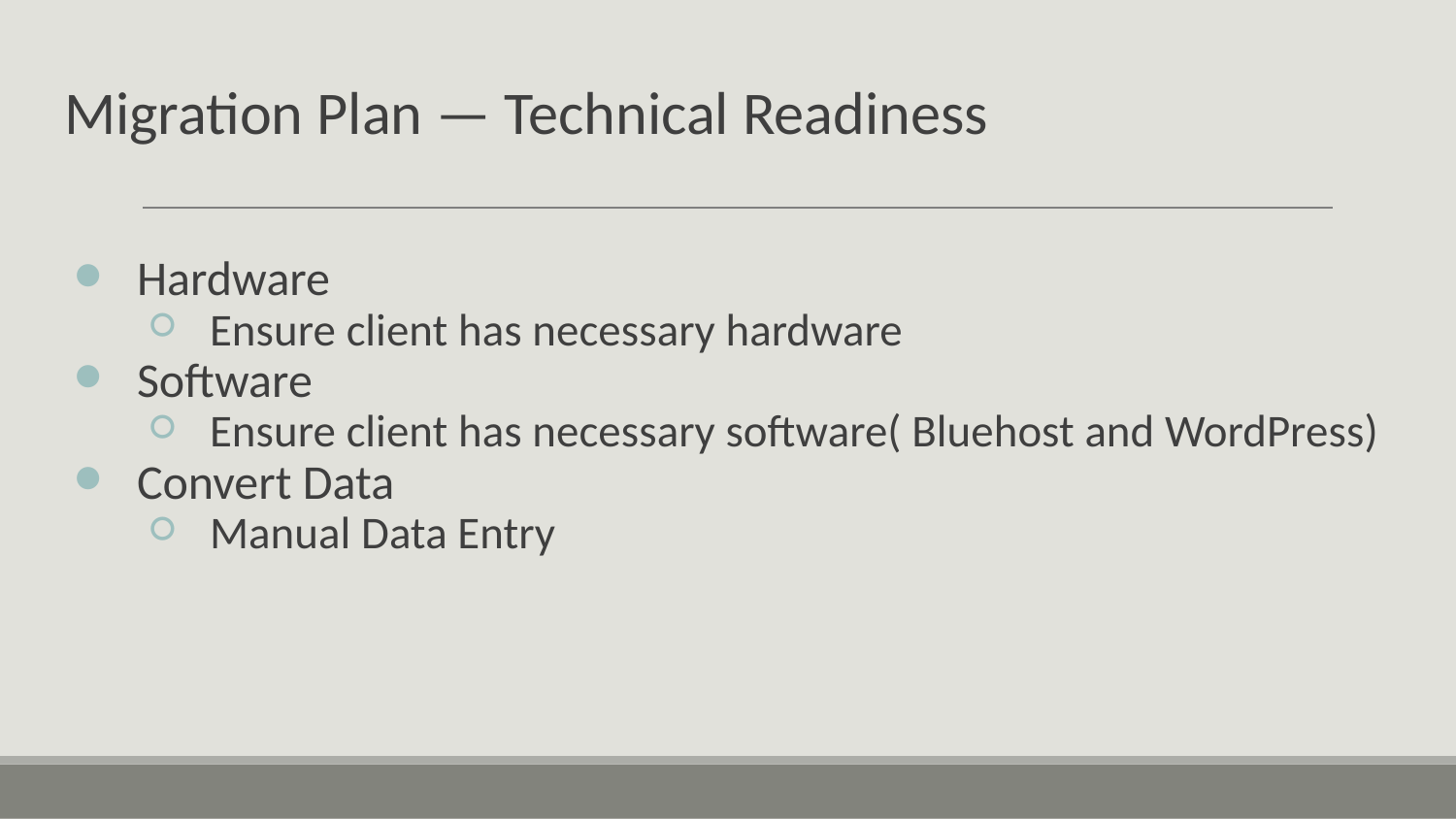

# Migration Plan — Technical Readiness
Hardware
Ensure client has necessary hardware
Software
Ensure client has necessary software( Bluehost and WordPress)
Convert Data
Manual Data Entry